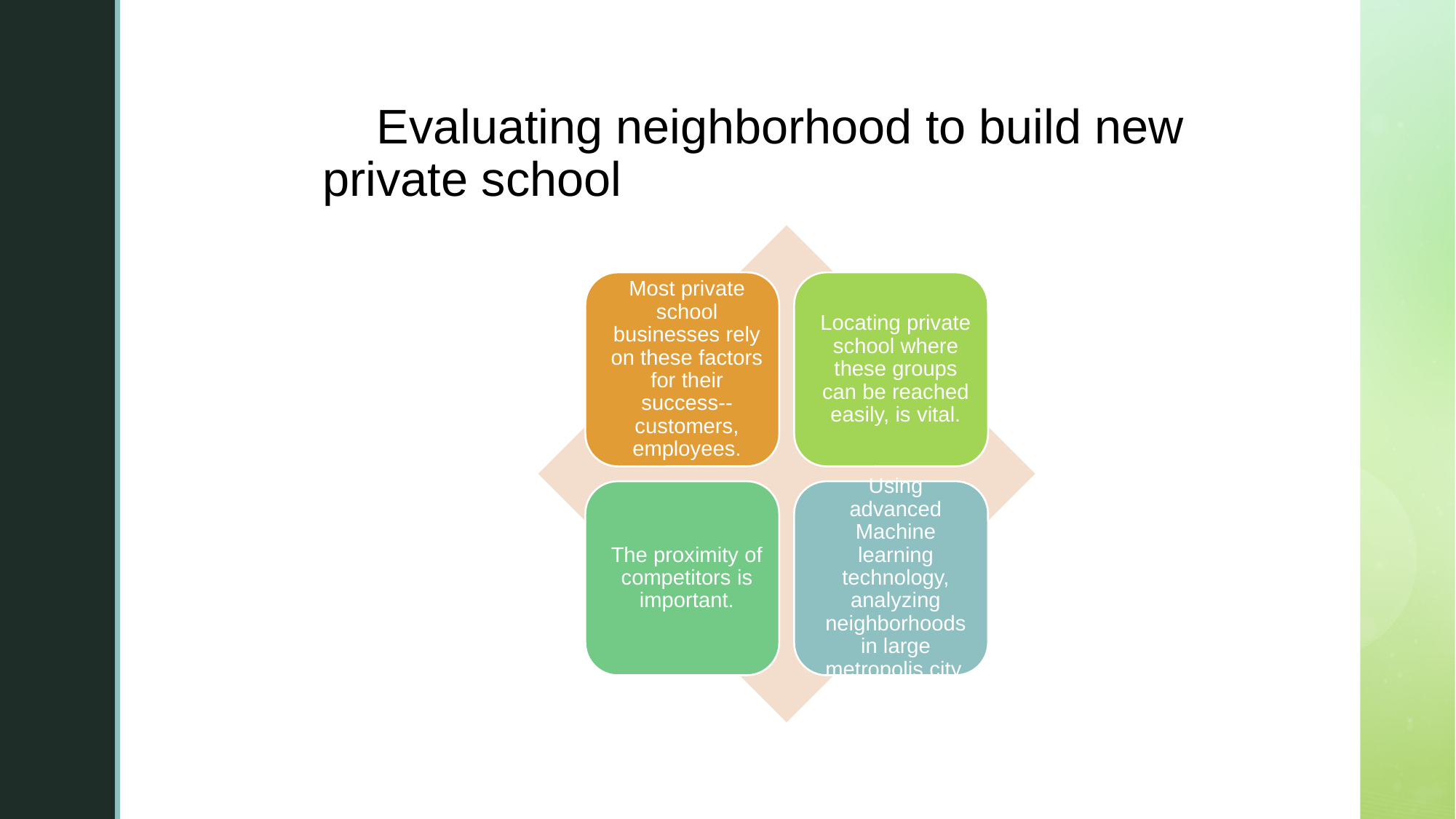

# Evaluating neighborhood to build new private school
Most private school businesses rely on these factors for their success--customers, employees.
Locating private school where these groups can be reached easily, is vital.
The proximity of competitors is important.
Using advanced Machine learning technology, analyzing neighborhoods in large metropolis city.